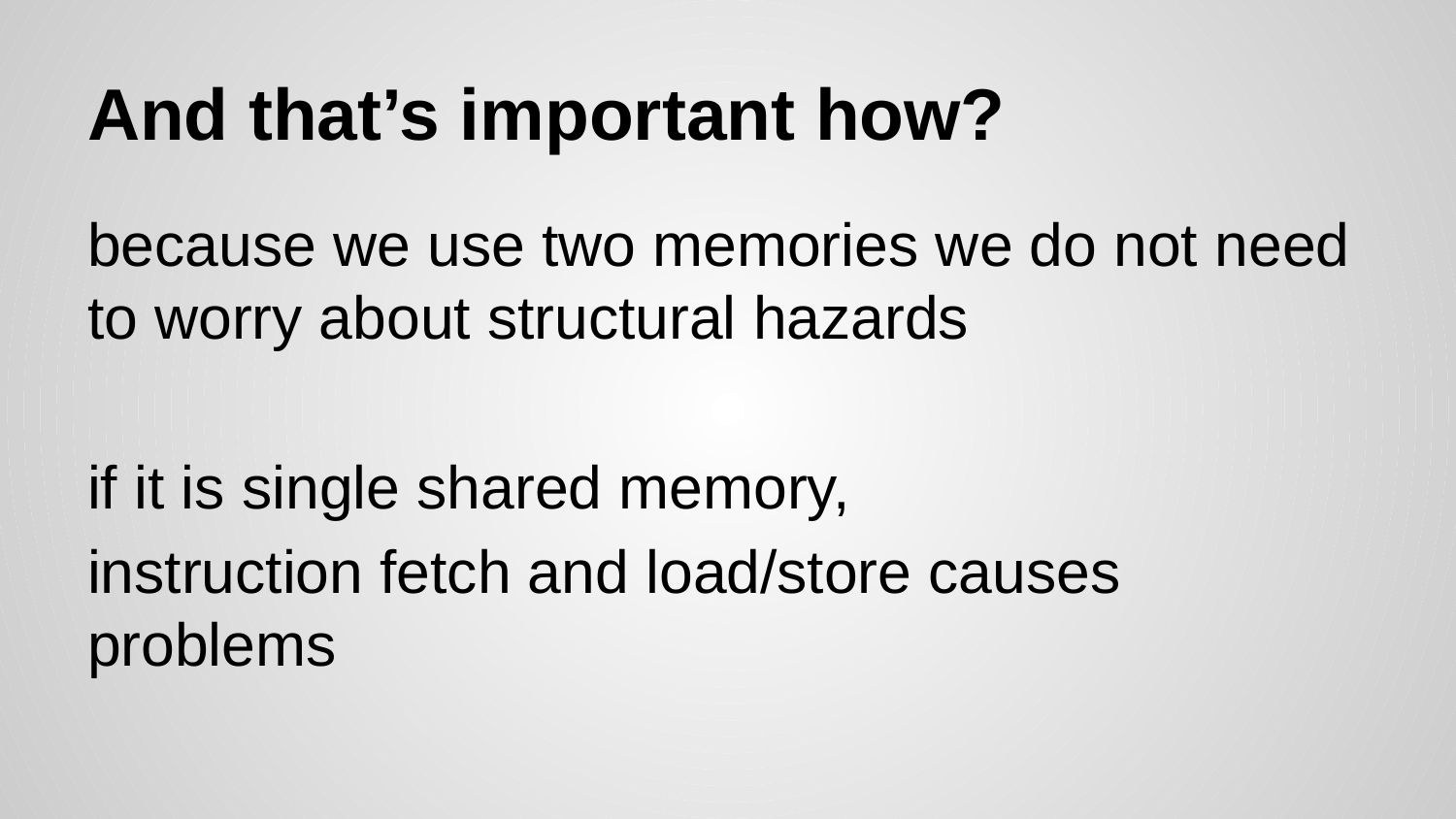

# And that’s important how?
because we use two memories we do not need to worry about structural hazards

if it is single shared memory,
instruction fetch and load/store causes problems